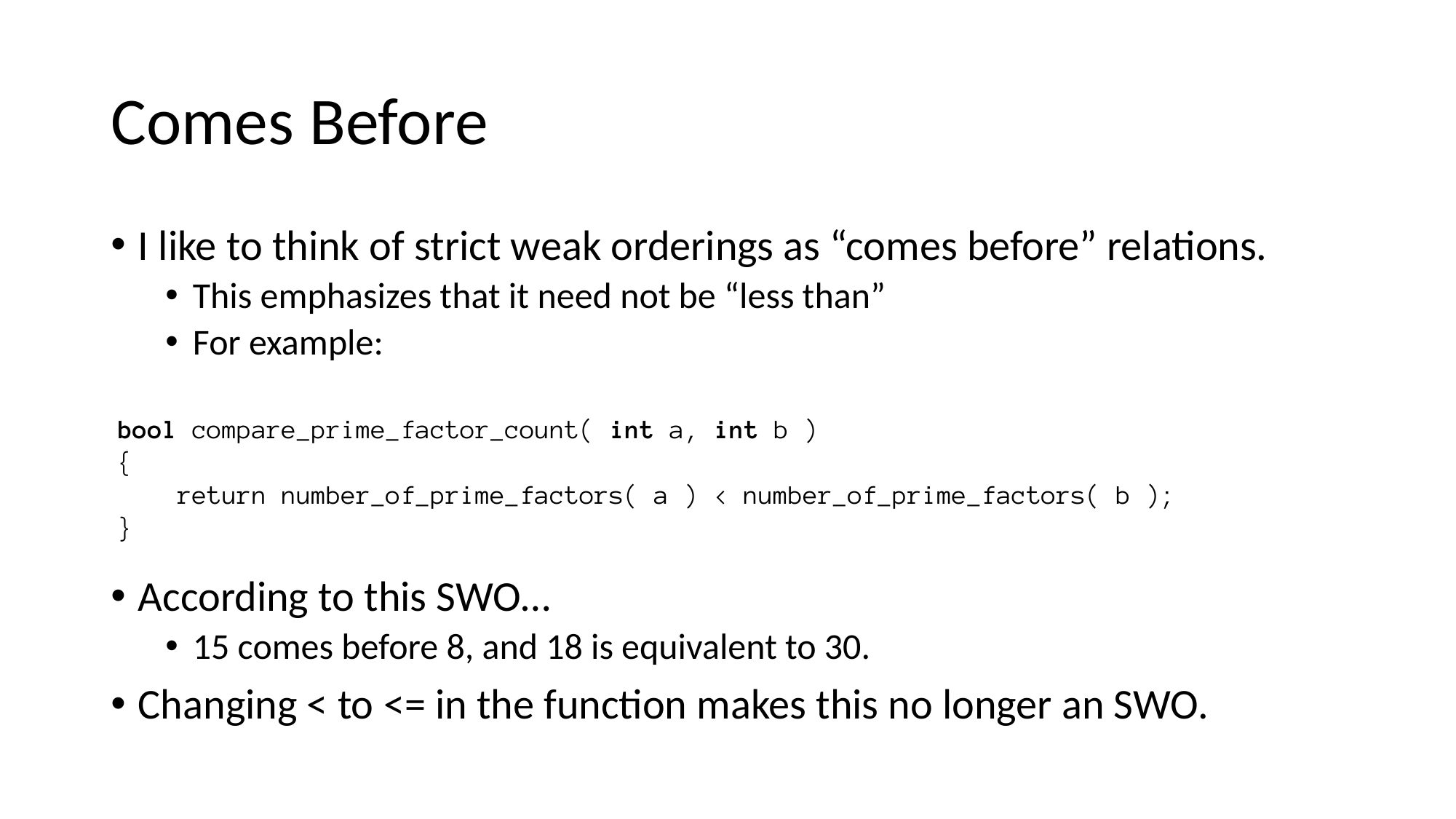

# Comes Before
I like to think of strict weak orderings as “comes before” relations.
This emphasizes that it need not be “less than”
For example:
According to this SWO…
15 comes before 8, and 18 is equivalent to 30.
Changing < to <= in the function makes this no longer an SWO.
bool compare_prime_factor_count( int a, int b )
{
    return number_of_prime_factors( a ) < number_of_prime_factors( b );
}